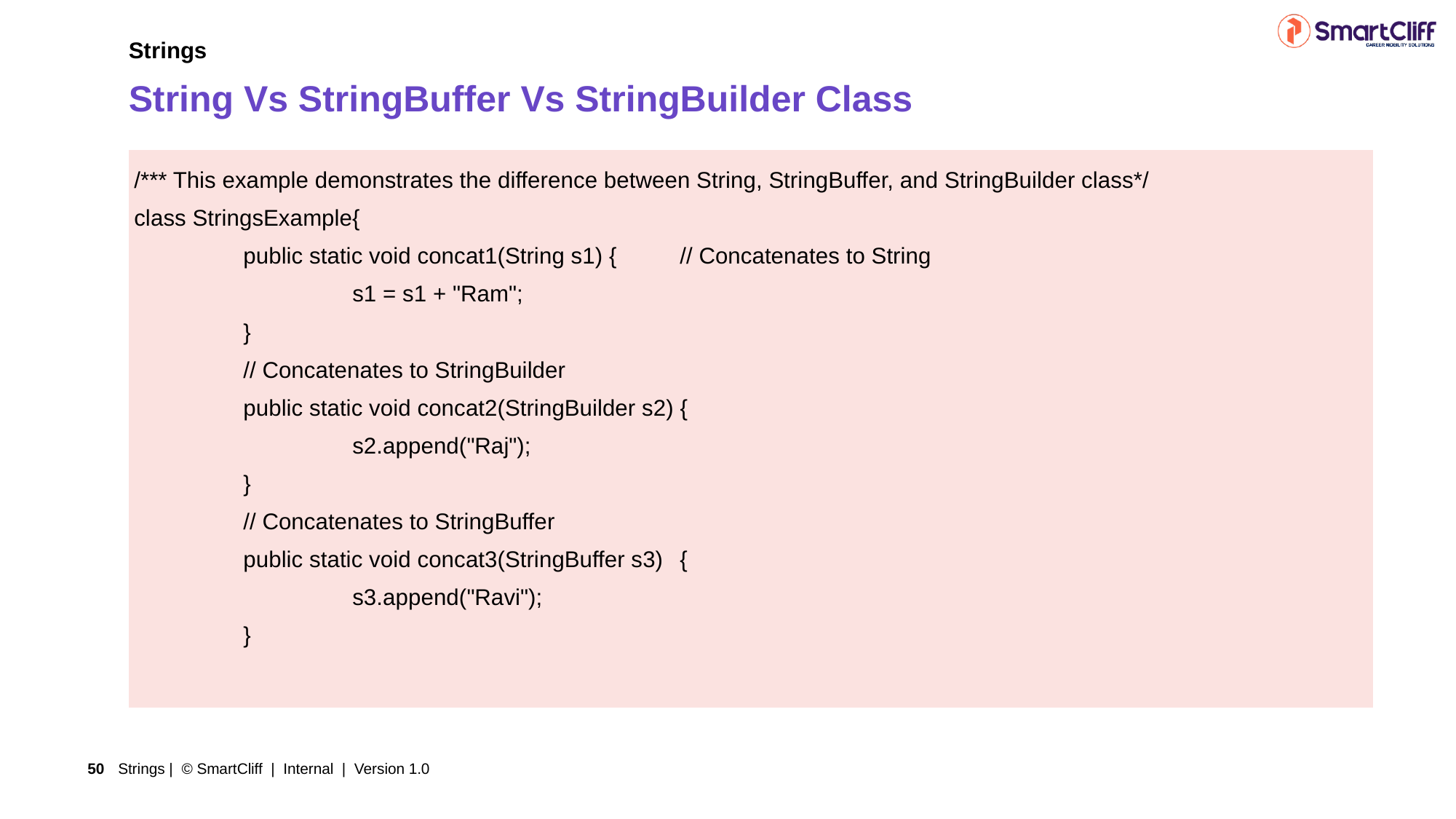

Strings
String Vs StringBuffer Vs StringBuilder Class
| /\*\*\* This example demonstrates the difference between String, StringBuffer, and StringBuilder class\*/ class StringsExample{ public static void concat1(String s1) { // Concatenates to String s1 = s1 + "Ram"; } // Concatenates to StringBuilder public static void concat2(StringBuilder s2) { s2.append("Raj"); } // Concatenates to StringBuffer public static void concat3(StringBuffer s3) { s3.append("Ravi"); } |
| --- |
Strings |  © SmartCliff  |  Internal  |  Version 1.0
50